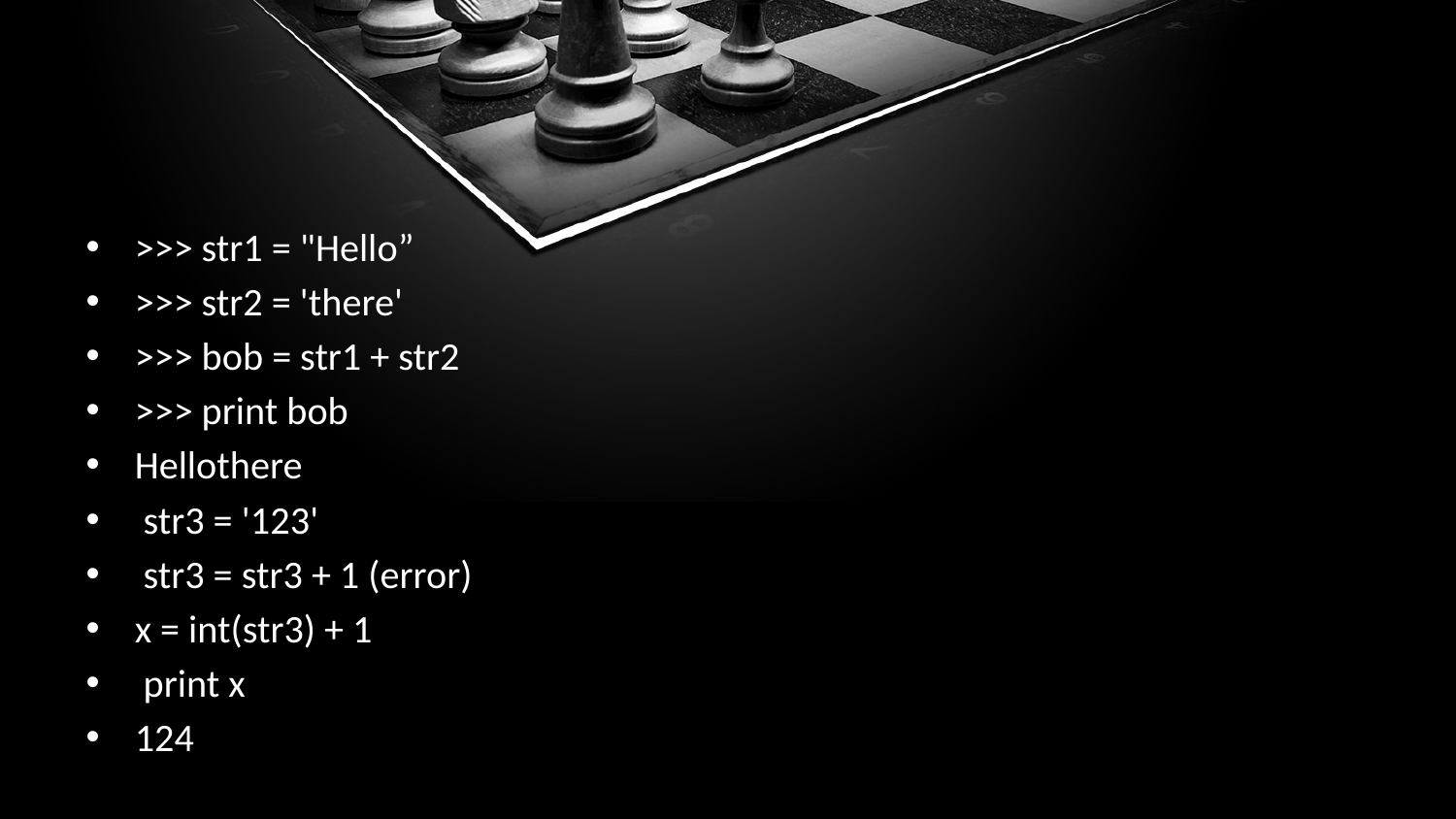

#
>>> str1 = "Hello”
>>> str2 = 'there'
>>> bob = str1 + str2
>>> print bob
Hellothere
 str3 = '123'
 str3 = str3 + 1 (error)
x = int(str3) + 1
 print x
124